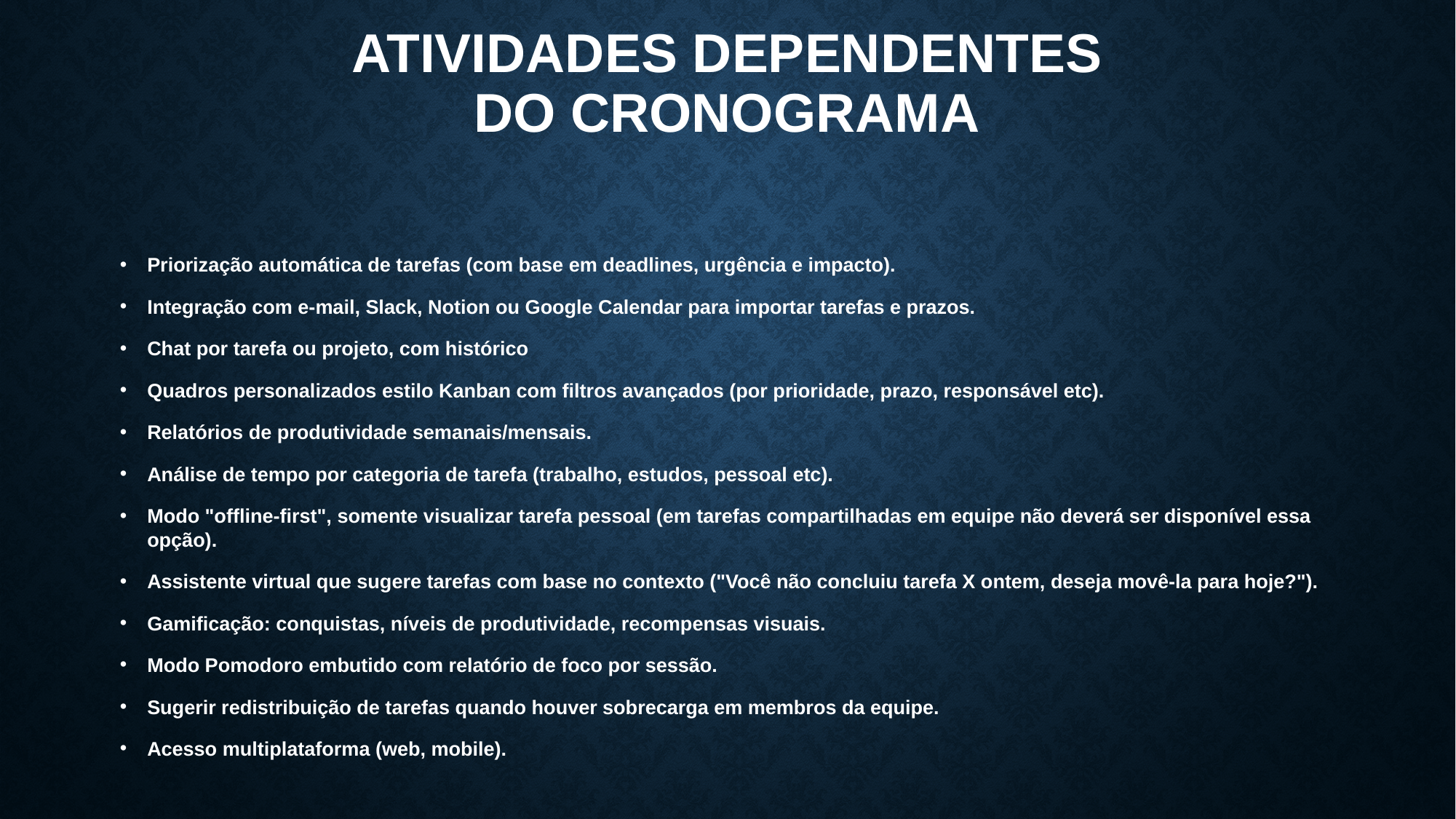

# Atividades Dependentes do Cronograma
Priorização automática de tarefas (com base em deadlines, urgência e impacto).
Integração com e-mail, Slack, Notion ou Google Calendar para importar tarefas e prazos.
Chat por tarefa ou projeto, com histórico
Quadros personalizados estilo Kanban com filtros avançados (por prioridade, prazo, responsável etc).
Relatórios de produtividade semanais/mensais.
Análise de tempo por categoria de tarefa (trabalho, estudos, pessoal etc).
Modo "offline-first", somente visualizar tarefa pessoal (em tarefas compartilhadas em equipe não deverá ser disponível essa opção).
Assistente virtual que sugere tarefas com base no contexto ("Você não concluiu tarefa X ontem, deseja movê-la para hoje?").
Gamificação: conquistas, níveis de produtividade, recompensas visuais.
Modo Pomodoro embutido com relatório de foco por sessão.
Sugerir redistribuição de tarefas quando houver sobrecarga em membros da equipe.
Acesso multiplataforma (web, mobile).